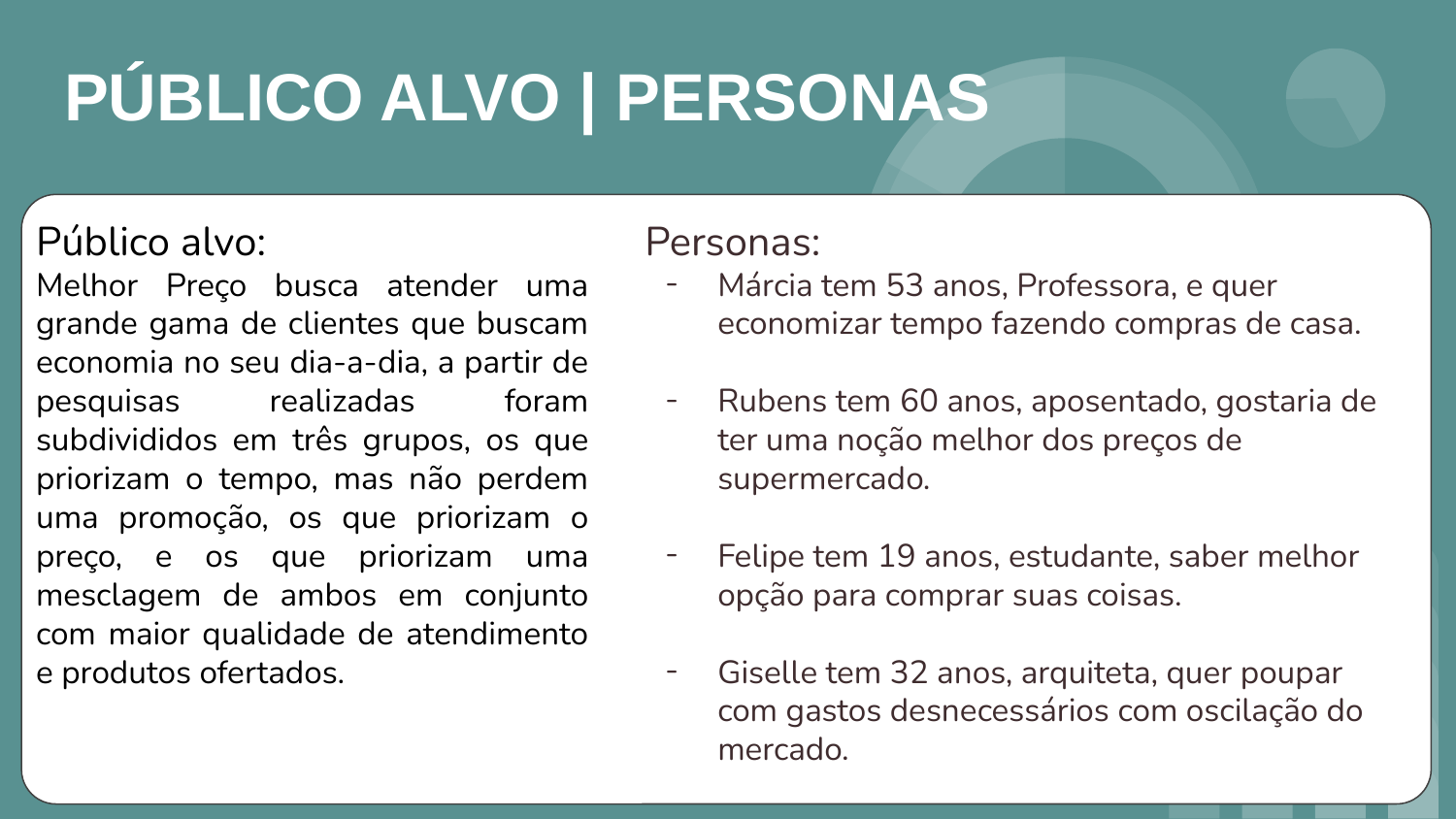

# PÚBLICO ALVO | PERSONAS

Público alvo:
Melhor Preço busca atender uma grande gama de clientes que buscam economia no seu dia-a-dia, a partir de pesquisas realizadas foram subdivididos em três grupos, os que priorizam o tempo, mas não perdem uma promoção, os que priorizam o preço, e os que priorizam uma mesclagem de ambos em conjunto com maior qualidade de atendimento e produtos ofertados.
Personas:
Márcia tem 53 anos, Professora, e quer economizar tempo fazendo compras de casa.

Rubens tem 60 anos, aposentado, gostaria de ter uma noção melhor dos preços de supermercado.

Felipe tem 19 anos, estudante, saber melhor opção para comprar suas coisas.

Giselle tem 32 anos, arquiteta, quer poupar com gastos desnecessários com oscilação do mercado.